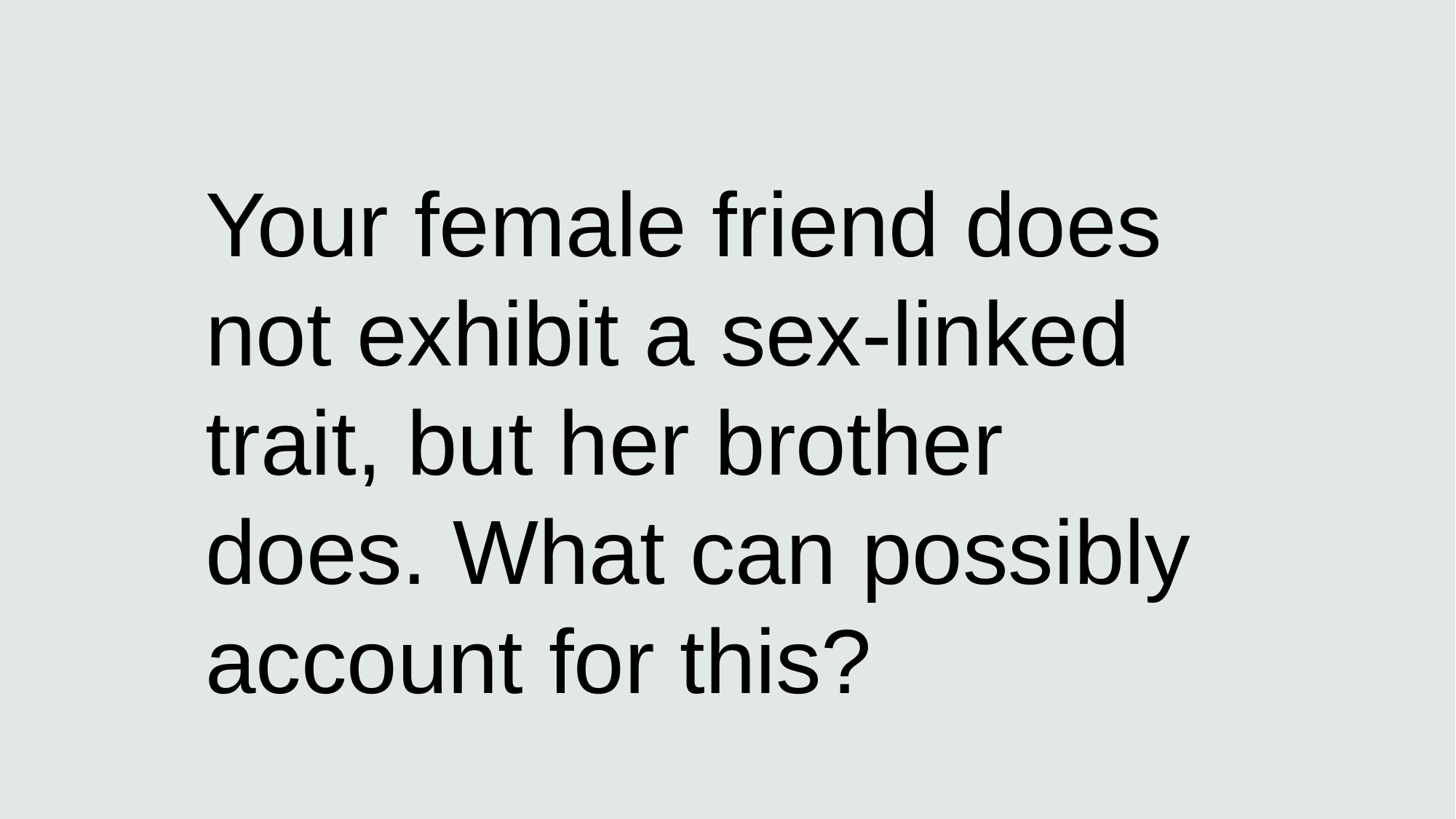

Your female friend does not exhibit a sex-linked trait, but her brother does. What can possibly account for this?